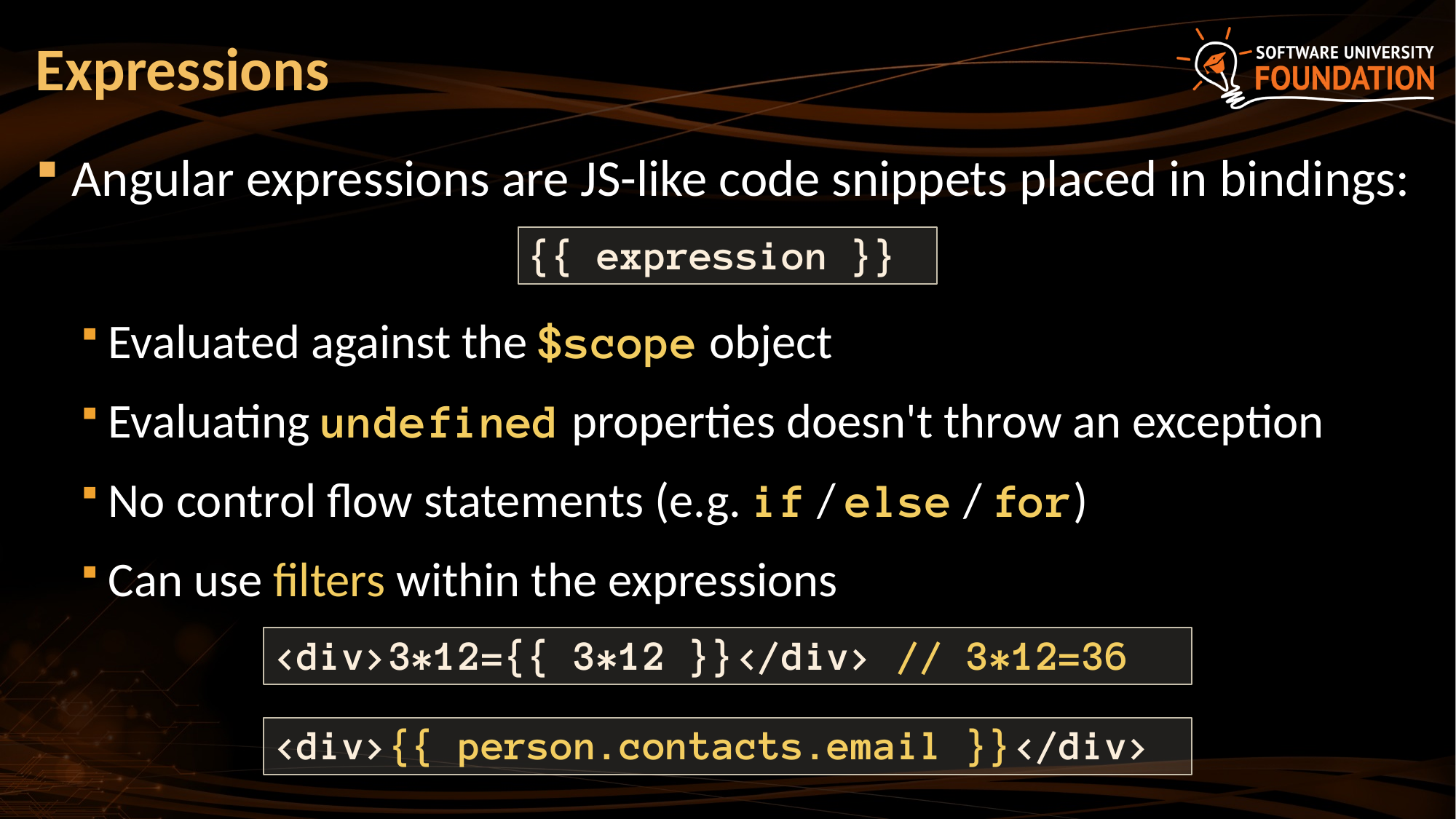

# Expressions
Angular expressions are JS-like code snippets placed in bindings:

Evaluated against the $scope object
Evaluating undefined properties doesn't throw an exception
No control flow statements (e.g. if / else / for)
Can use filters within the expressions
{{ expression }}
<div>3*12={{ 3*12 }}</div> // 3*12=36
<div>{{ person.contacts.email }}</div>